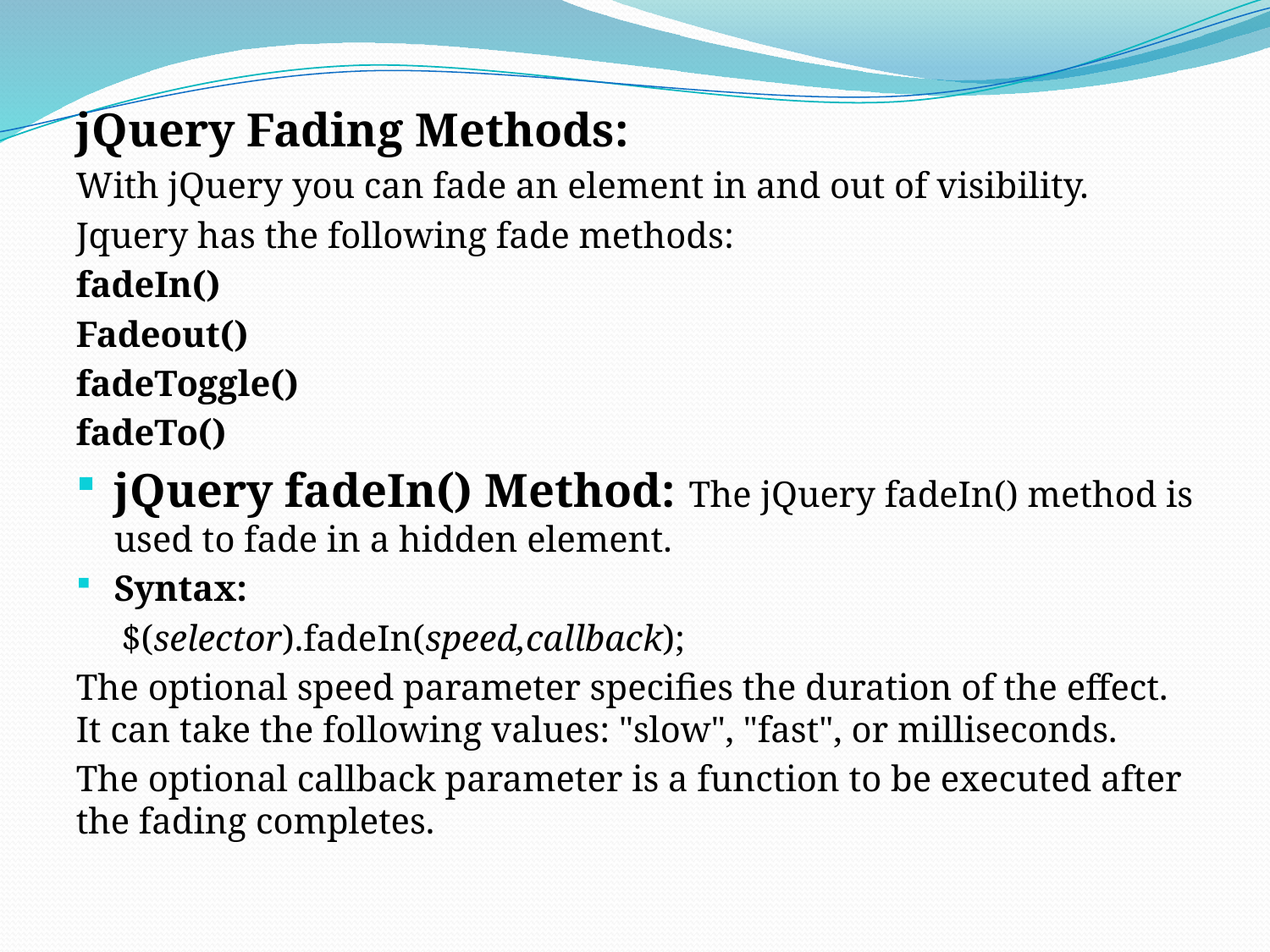

jQuery Fading Methods:
With jQuery you can fade an element in and out of visibility.
Jquery has the following fade methods:
fadeIn()
Fadeout()
fadeToggle()
fadeTo()
jQuery fadeIn() Method: The jQuery fadeIn() method is used to fade in a hidden element.
Syntax:
     $(selector).fadeIn(speed,callback);
The optional speed parameter specifies the duration of the effect. It can take the following values: "slow", "fast", or milliseconds.
The optional callback parameter is a function to be executed after the fading completes.